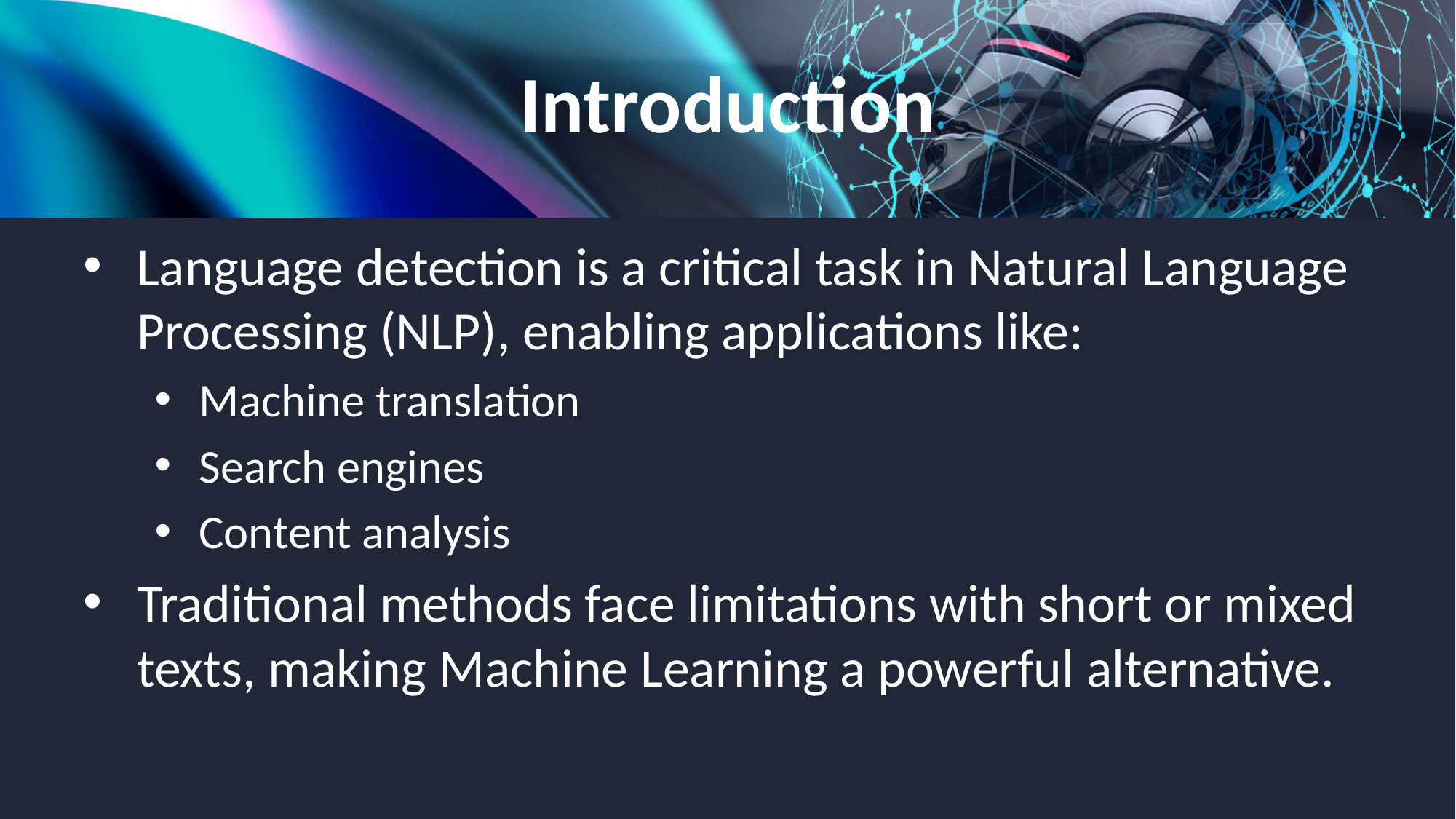

# Introduction
Language detection is a critical task in Natural Language Processing (NLP), enabling applications like:
Machine translation
Search engines
Content analysis
Traditional methods face limitations with short or mixed texts, making Machine Learning a powerful alternative.